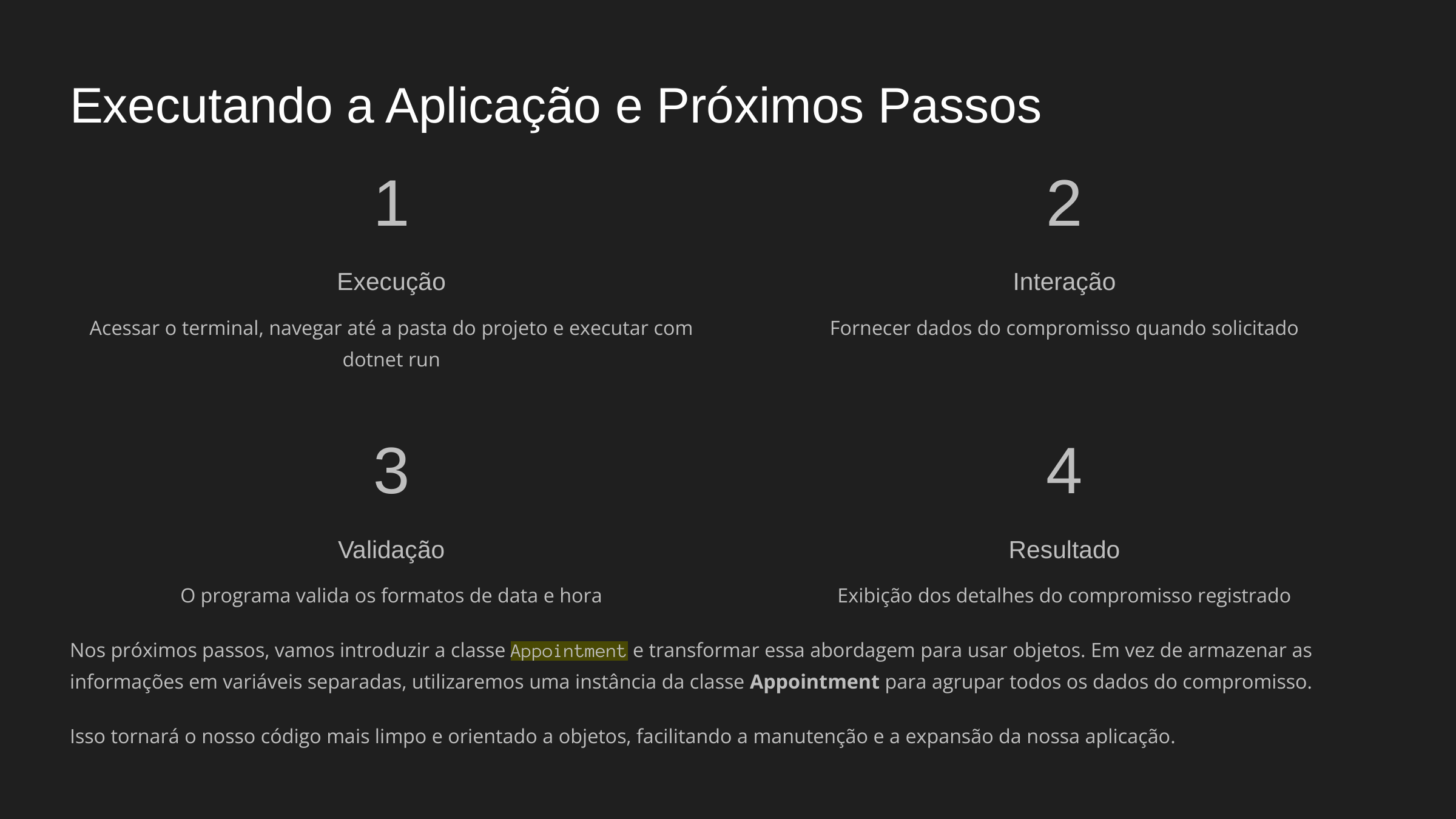

Executando a Aplicação e Próximos Passos
1
2
Execução
Interação
Acessar o terminal, navegar até a pasta do projeto e executar com dotnet run
Fornecer dados do compromisso quando solicitado
3
4
Validação
Resultado
O programa valida os formatos de data e hora
Exibição dos detalhes do compromisso registrado
Nos próximos passos, vamos introduzir a classe Appointment e transformar essa abordagem para usar objetos. Em vez de armazenar as informações em variáveis separadas, utilizaremos uma instância da classe Appointment para agrupar todos os dados do compromisso.
Isso tornará o nosso código mais limpo e orientado a objetos, facilitando a manutenção e a expansão da nossa aplicação.